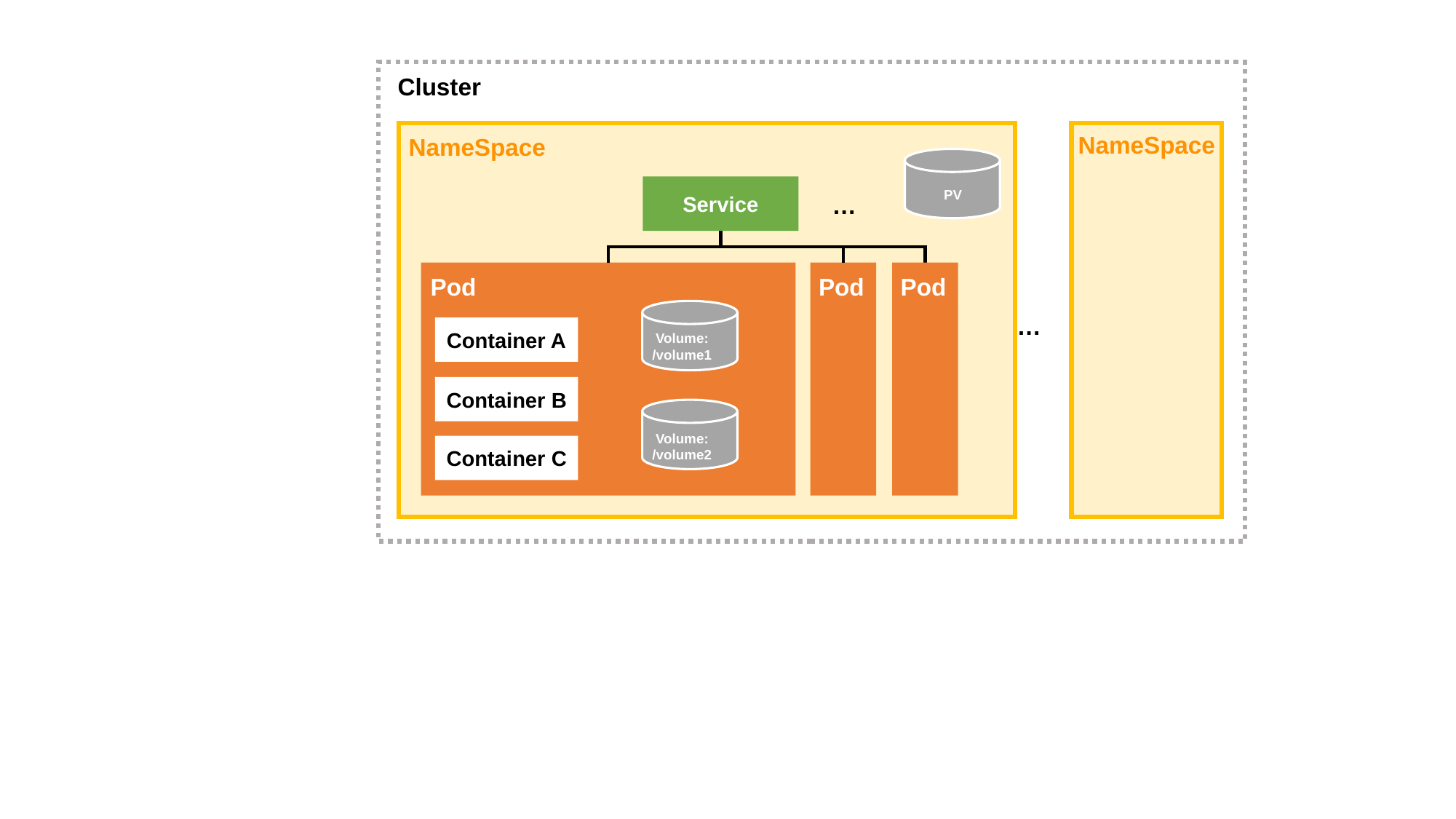

Cluster
NameSpace
NameSpace

PV
Service
…
Pod
Pod
Pod

…
Container A
Volume:
/volume1
Container B

Volume:
/volume2
Container C